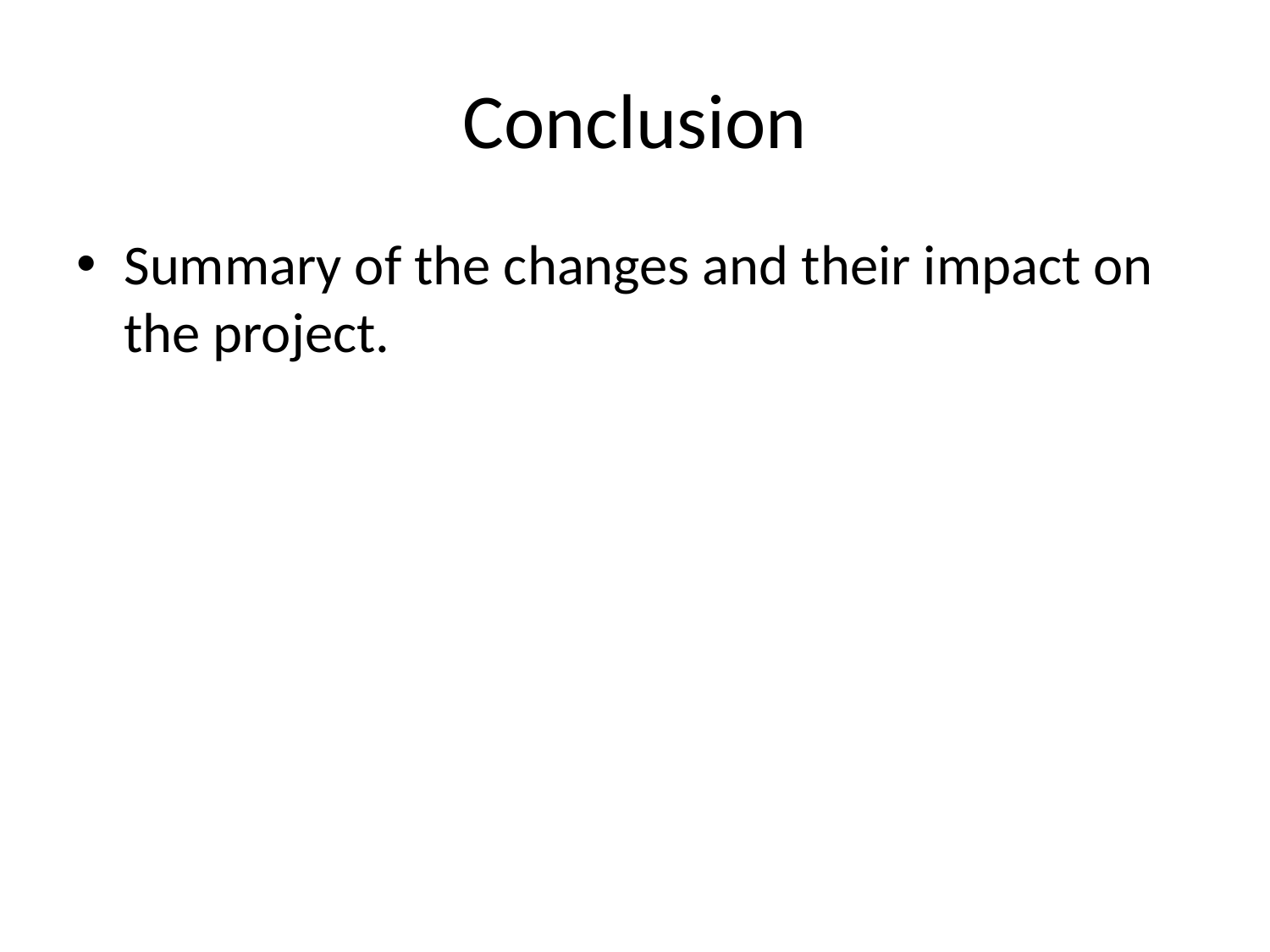

# Conclusion
Summary of the changes and their impact on the project.